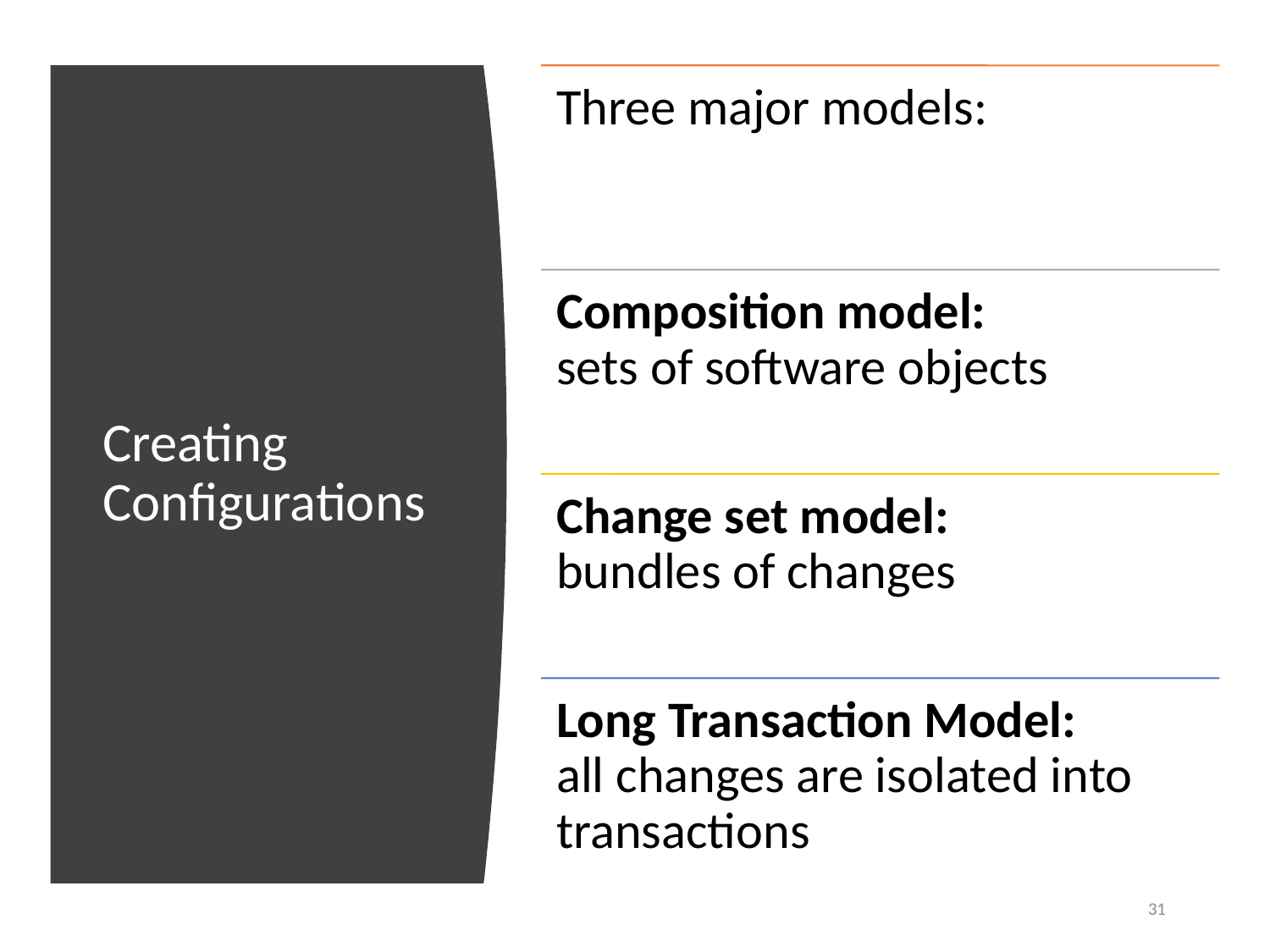

Three major models:
Composition model:
sets of software objects
Change set model:
bundles of changes
Long Transaction Model:
all changes are isolated into transactions

Creating Configurations
31